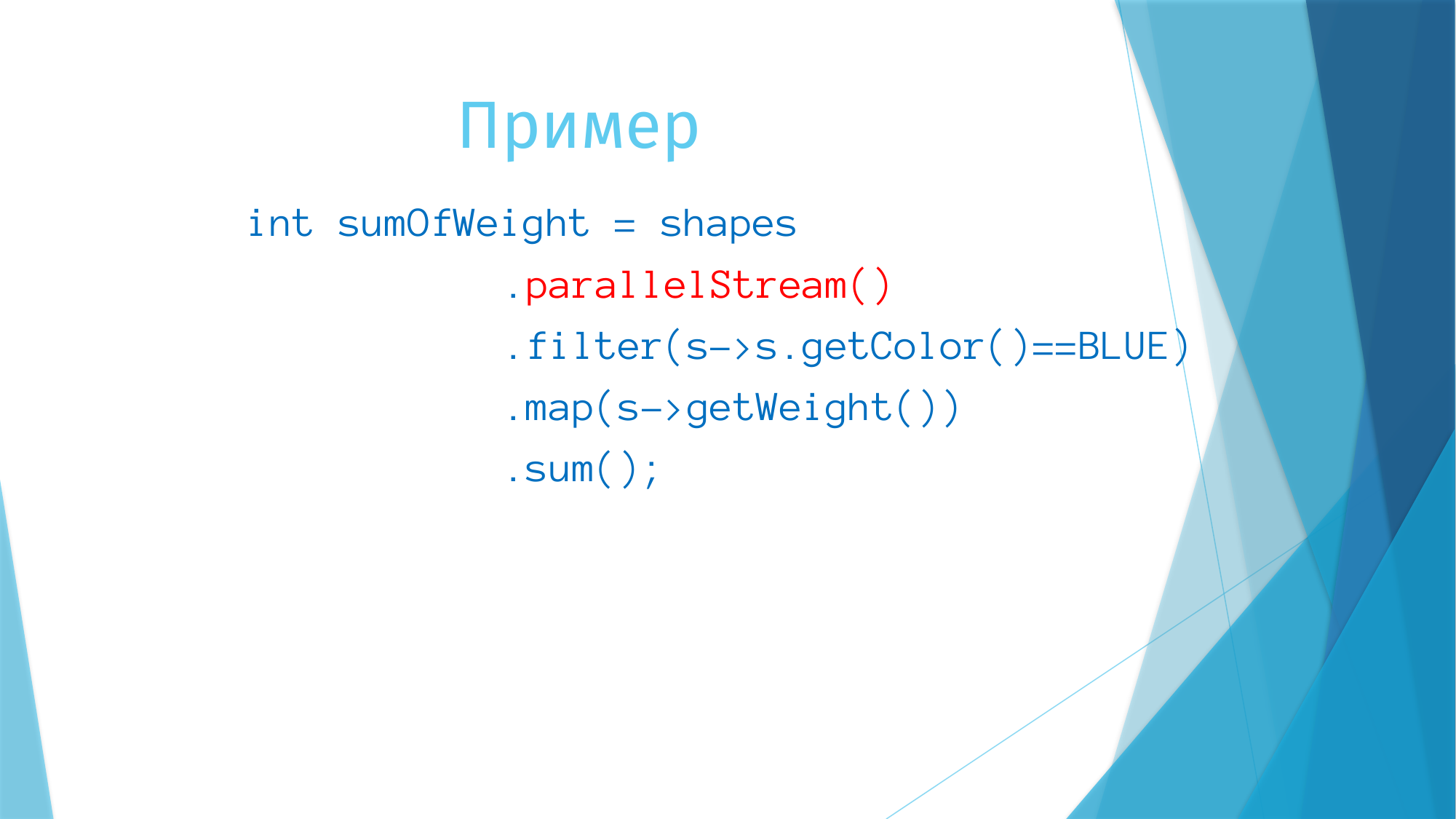

# Пример
int sumOfWeight = shapes
.parallelStream()
.filter(s->s.getColor()==BLUE)
.map(s->getWeight())
.sum();